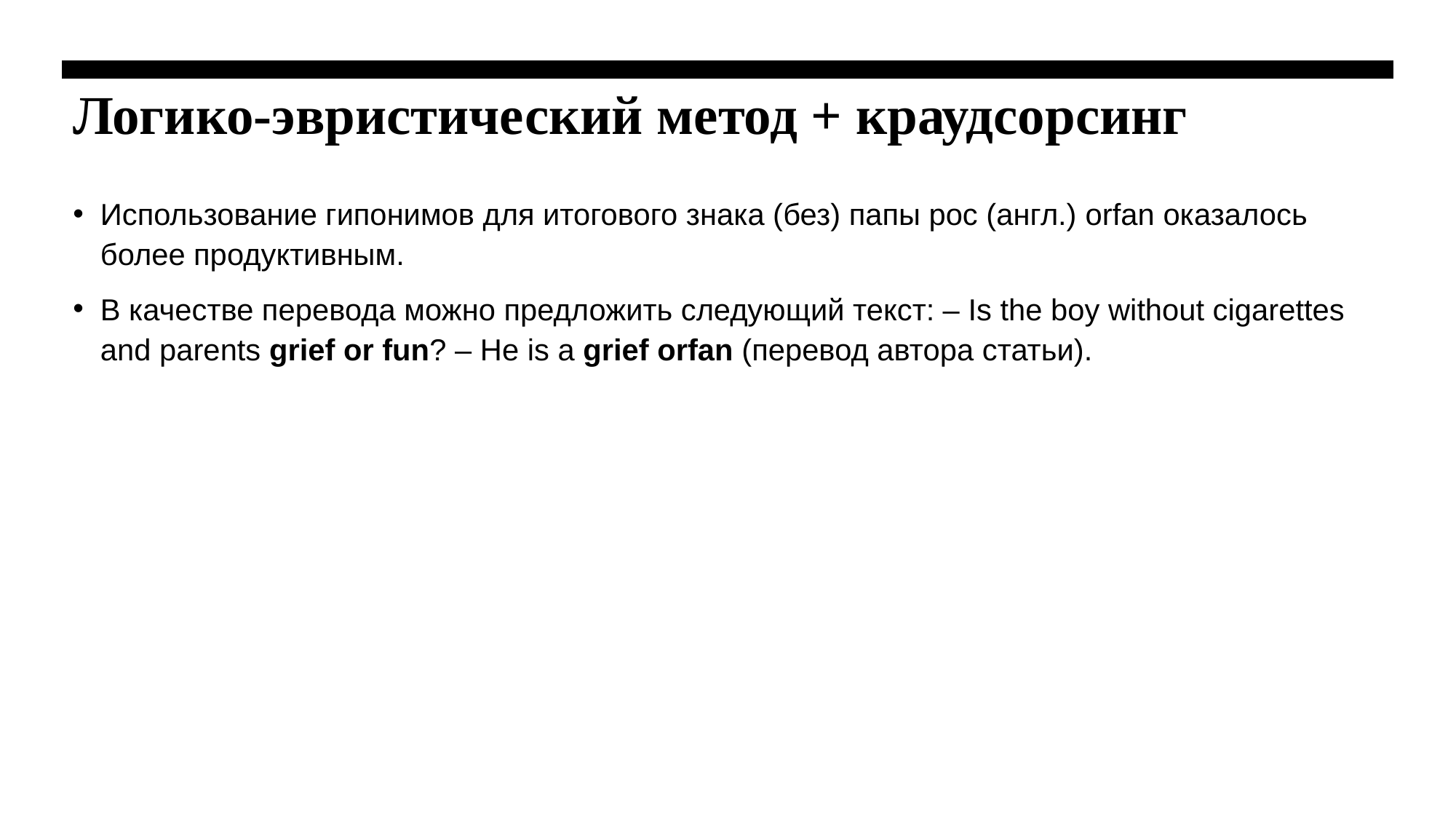

# Логико-эвристический метод + краудсорсинг
Использование гипонимов для итогового знака (без) папы рос (англ.) orfan оказалось более продуктивным.
В качестве перевода можно предложить следующий текст: – Is the boy without cigarettes and parents grief or fun? – He is a grief orfan (перевод автора статьи).